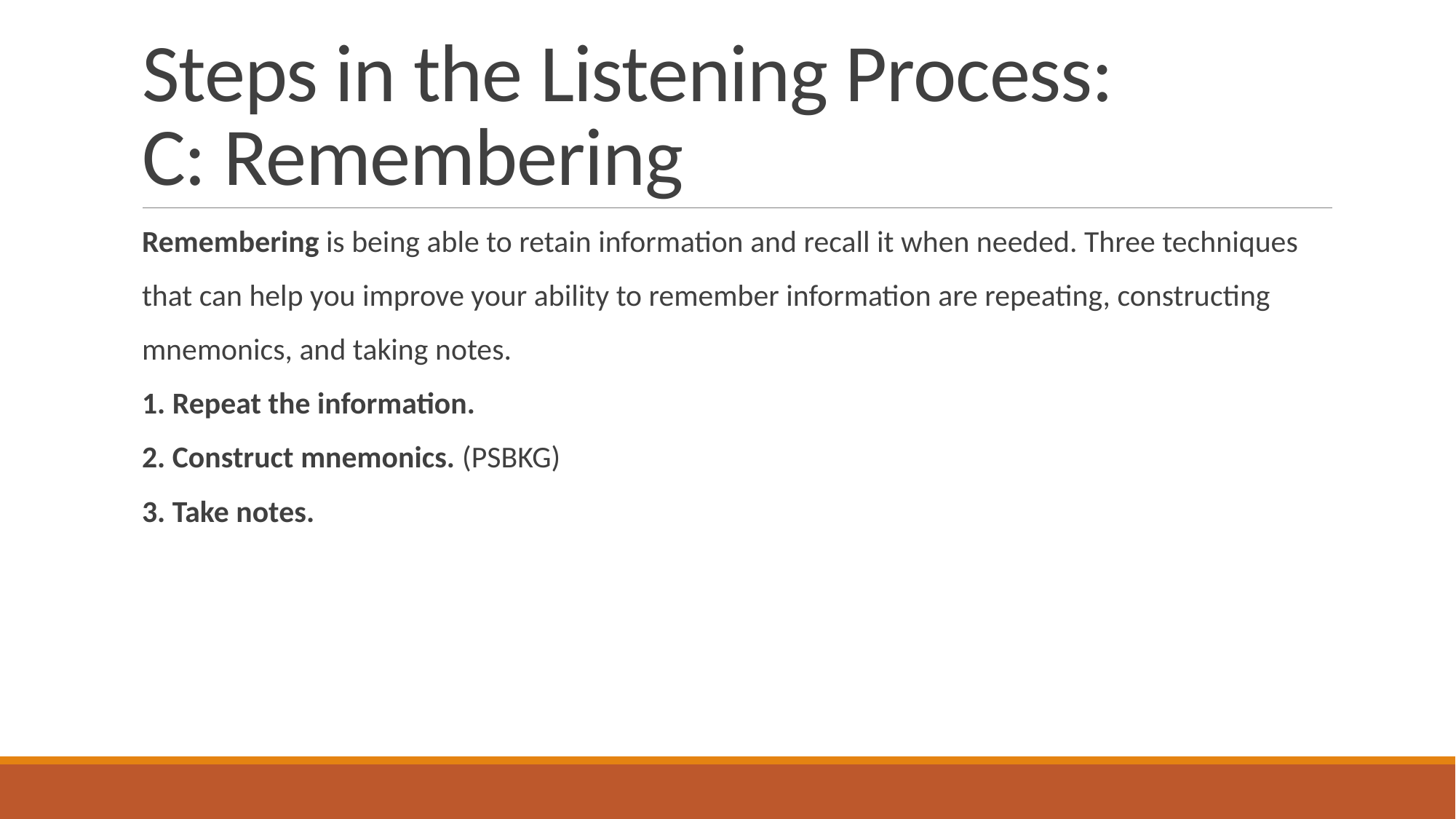

# Steps in the Listening Process: C: Remembering
Remembering is being able to retain information and recall it when needed. Three techniques
that can help you improve your ability to remember information are repeating, constructing
mnemonics, and taking notes.
1. Repeat the information.
2. Construct mnemonics. (PSBKG)
3. Take notes.